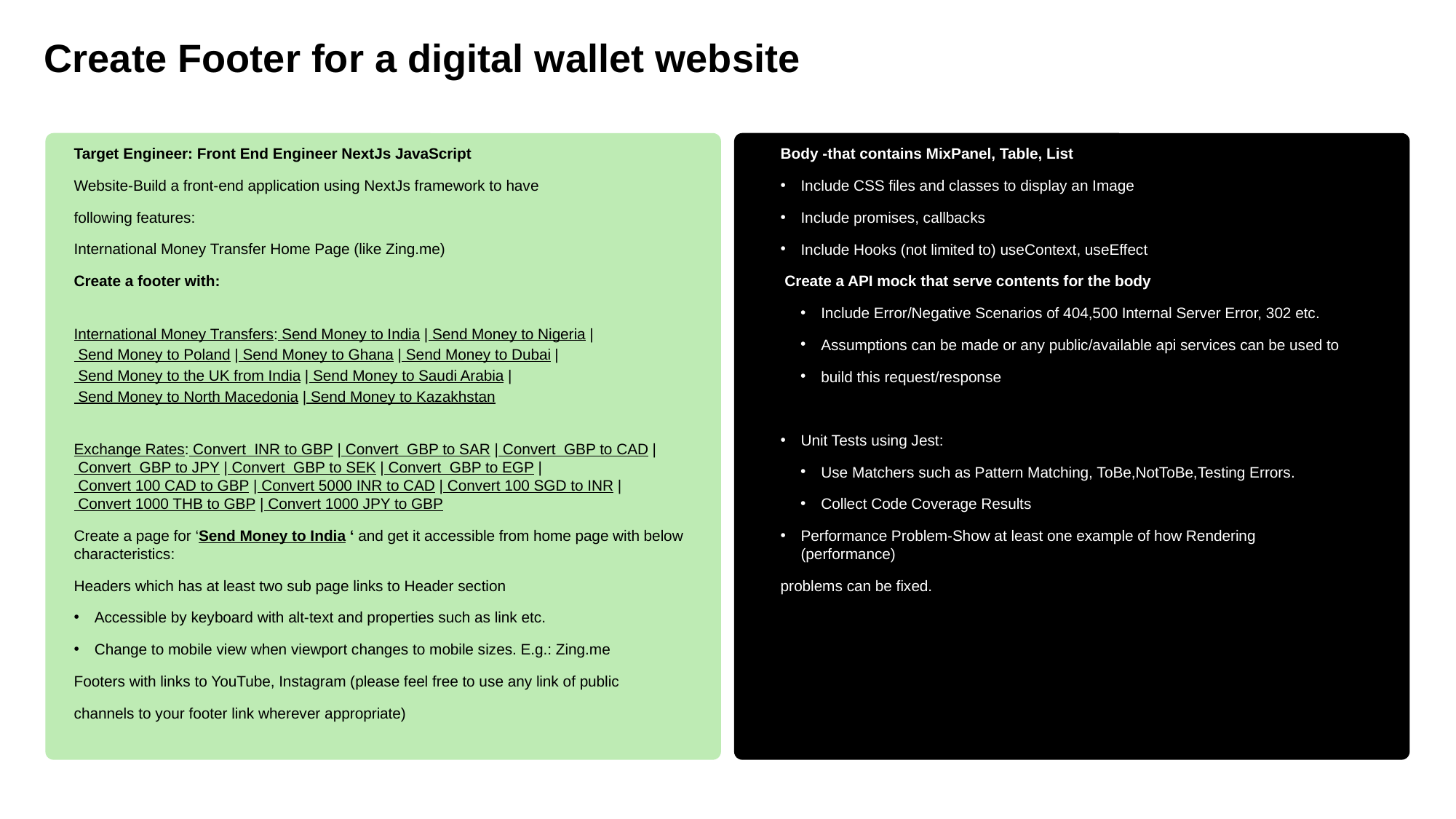

Create Footer for a digital wallet website

Body -that contains MixPanel, Table, List
Include CSS files and classes to display an Image
Include promises, callbacks
Include Hooks (not limited to) useContext, useEffect
 Create a API mock that serve contents for the body
Include Error/Negative Scenarios of 404,500 Internal Server Error, 302 etc.
Assumptions can be made or any public/available api services can be used to
build this request/response

Unit Tests using Jest:
Use Matchers such as Pattern Matching, ToBe,NotToBe,Testing Errors.
Collect Code Coverage Results
Performance Problem-Show at least one example of how Rendering (performance)
problems can be fixed.

Target Engineer: Front End Engineer NextJs JavaScript
Website-Build a front-end application using NextJs framework to have
following features:
International Money Transfer Home Page (like Zing.me)
Create a footer with:

International Money Transfers: Send Money to India | Send Money to Nigeria | Send Money to Poland | Send Money to Ghana | Send Money to Dubai | Send Money to the UK from India | Send Money to Saudi Arabia | Send Money to North Macedonia | Send Money to Kazakhstan

Exchange Rates: Convert  INR to GBP | Convert  GBP to SAR | Convert  GBP to CAD | Convert  GBP to JPY | Convert  GBP to SEK | Convert  GBP to EGP | Convert 100 CAD to GBP | Convert 5000 INR to CAD | Convert 100 SGD to INR | Convert 1000 THB to GBP | Convert 1000 JPY to GBP
Create a page for ‘Send Money to India ‘ and get it accessible from home page with below characteristics:
Headers which has at least two sub page links to Header section
Accessible by keyboard with alt-text and properties such as link etc.
Change to mobile view when viewport changes to mobile sizes. E.g.: Zing.me
Footers with links to YouTube, Instagram (please feel free to use any link of public
channels to your footer link wherever appropriate)
DNA C&C

Favorite Payee –
Use case